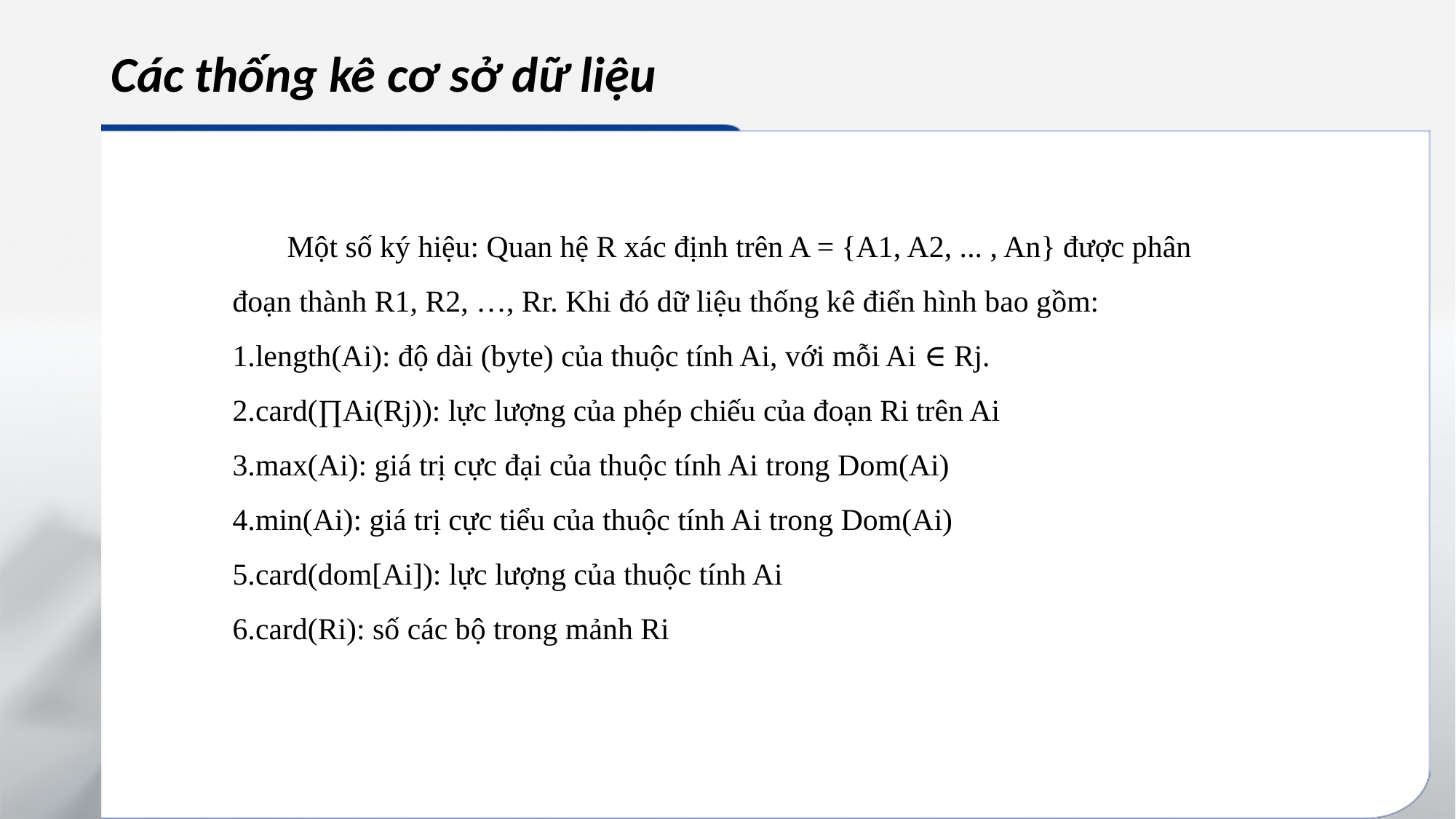

# Các thống kê cơ sở dữ liệu
Một số ký hiệu: Quan hệ R xác định trên A = {A1, A2, ... , An} được phân đoạn thành R1, R2, …, Rr. Khi đó dữ liệu thống kê điển hình bao gồm:
length(Ai): độ dài (byte) của thuộc tính Ai, với mỗi Ai ∈ Rj.
card(∏Ai(Rj)): lực lượng của phép chiếu của đoạn Ri trên Ai
max(Ai): giá trị cực đại của thuộc tính Ai trong Dom(Ai)
min(Ai): giá trị cực tiểu của thuộc tính Ai trong Dom(Ai)
card(dom[Ai]): lực lượng của thuộc tính Ai
card(Ri): số các bộ trong mảnh Ri